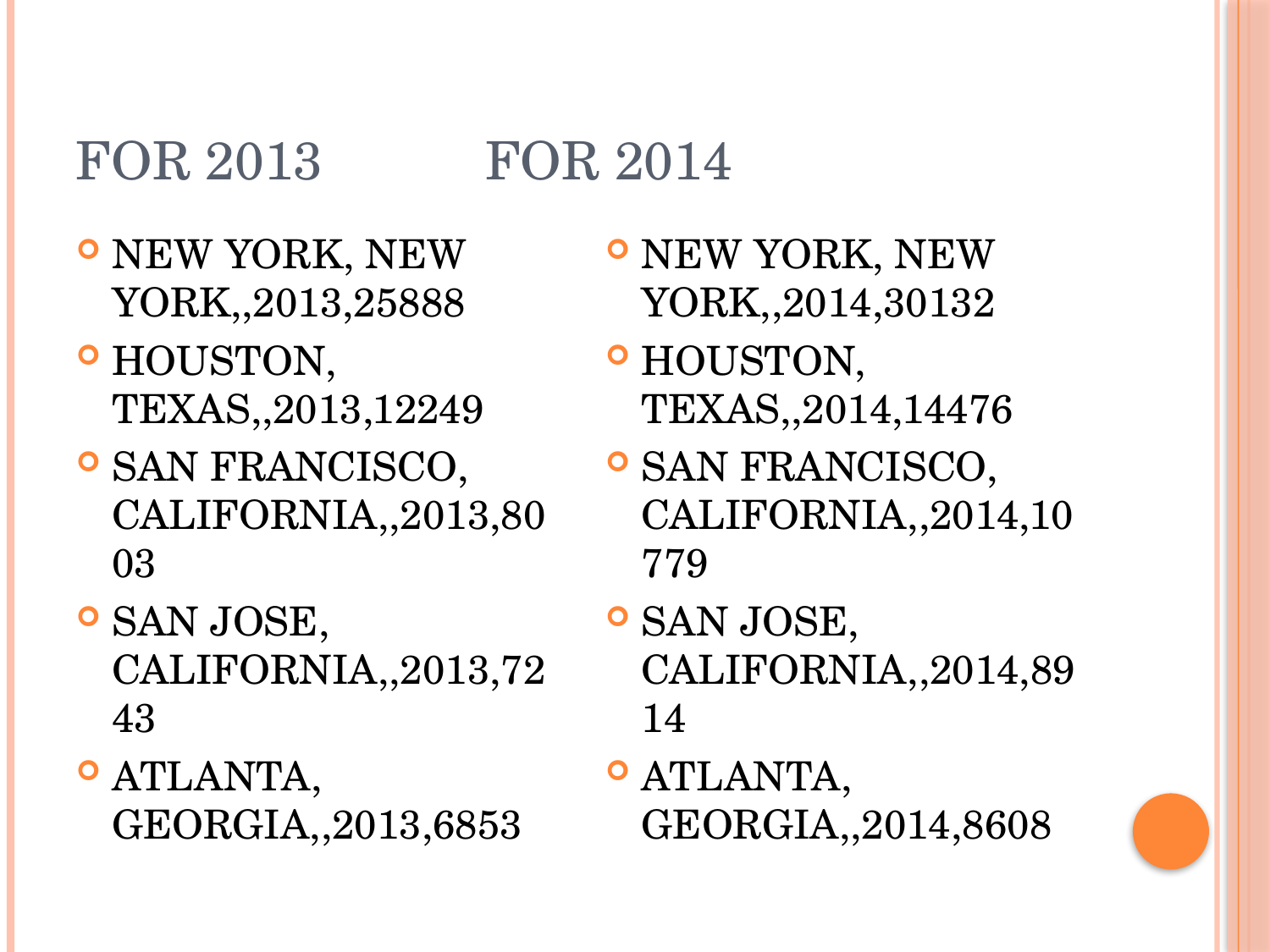

# For 2013           for 2014
NEW YORK, NEW YORK,,2013,25888
HOUSTON, TEXAS,,2013,12249
SAN FRANCISCO, CALIFORNIA,,2013,8003
SAN JOSE, CALIFORNIA,,2013,7243
ATLANTA, GEORGIA,,2013,6853

NEW YORK, NEW YORK,,2014,30132
HOUSTON, TEXAS,,2014,14476
SAN FRANCISCO, CALIFORNIA,,2014,10779
SAN JOSE, CALIFORNIA,,2014,8914
ATLANTA, GEORGIA,,2014,8608